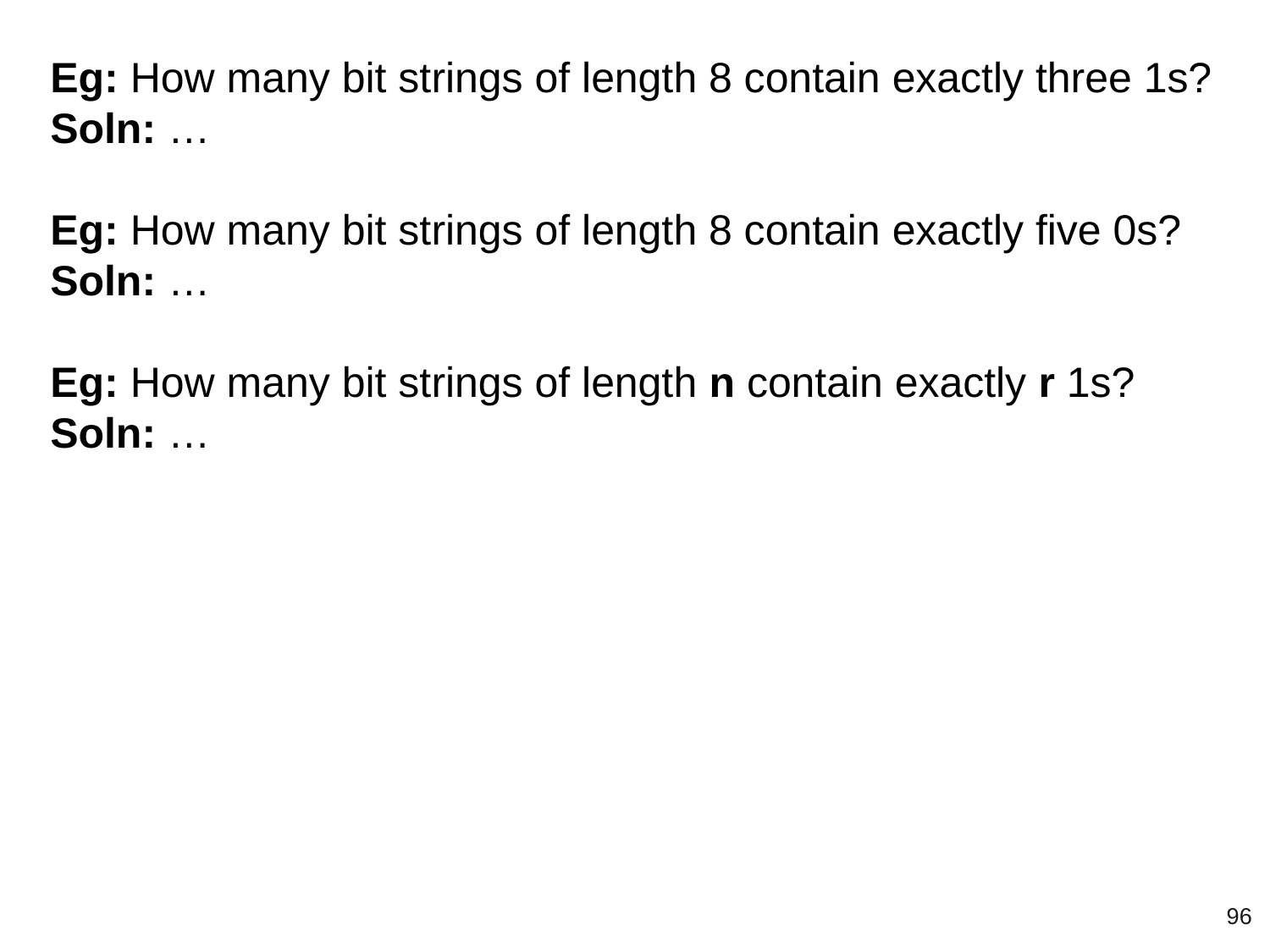

Eg: How many bit strings of length 8 contain exactly three 1s?
Soln: …

Eg: How many bit strings of length 8 contain exactly five 0s?
Soln: …

Eg: How many bit strings of length n contain exactly r 1s?
Soln: …
96